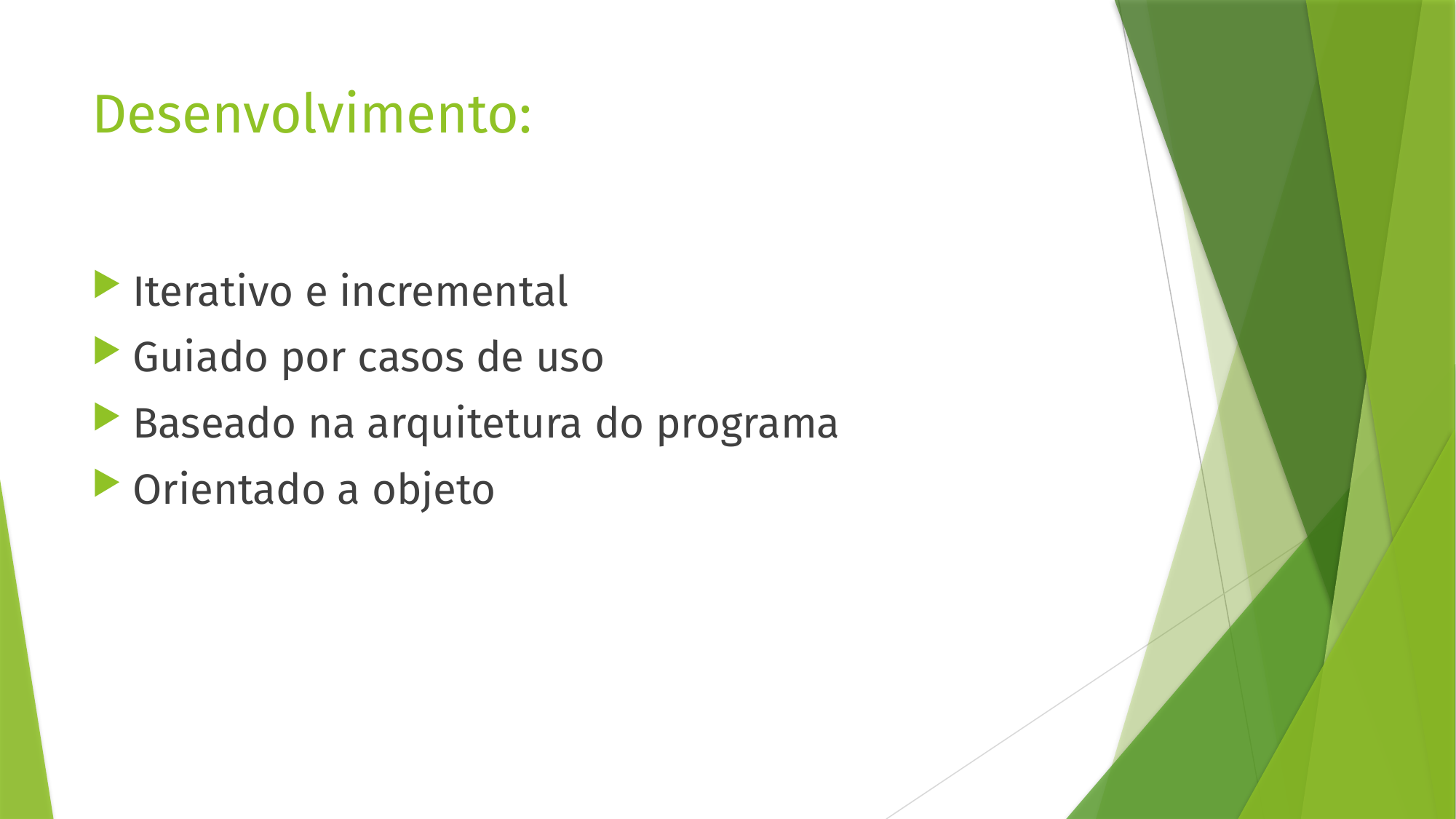

# Desenvolvimento:
Iterativo e incremental
Guiado por casos de uso
Baseado na arquitetura do programa
Orientado a objeto